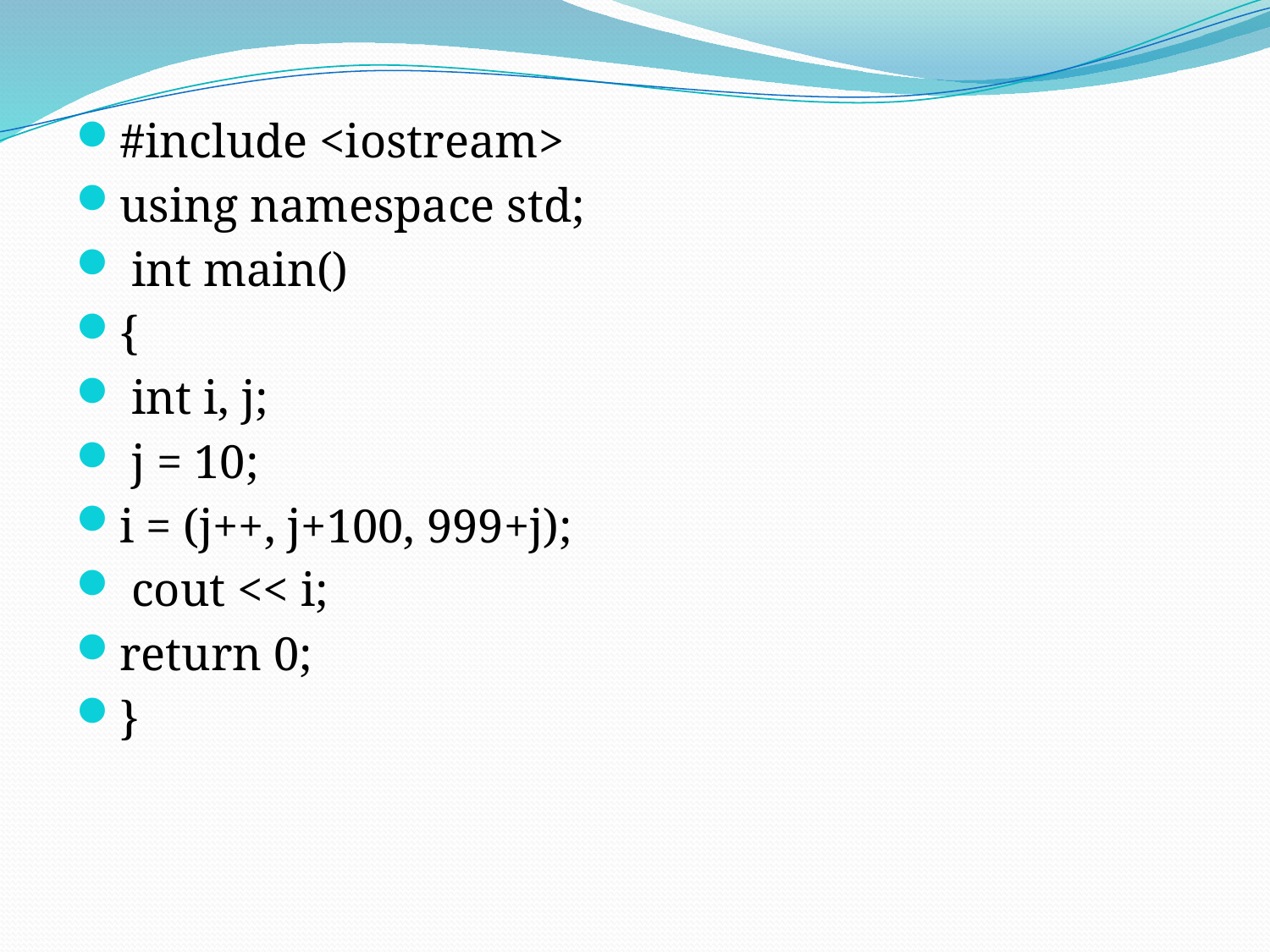

#include <iostream>
using namespace std;
 int main()
{
 int i, j;
 j = 10;
i = (j++, j+100, 999+j);
 cout << i;
return 0;
}